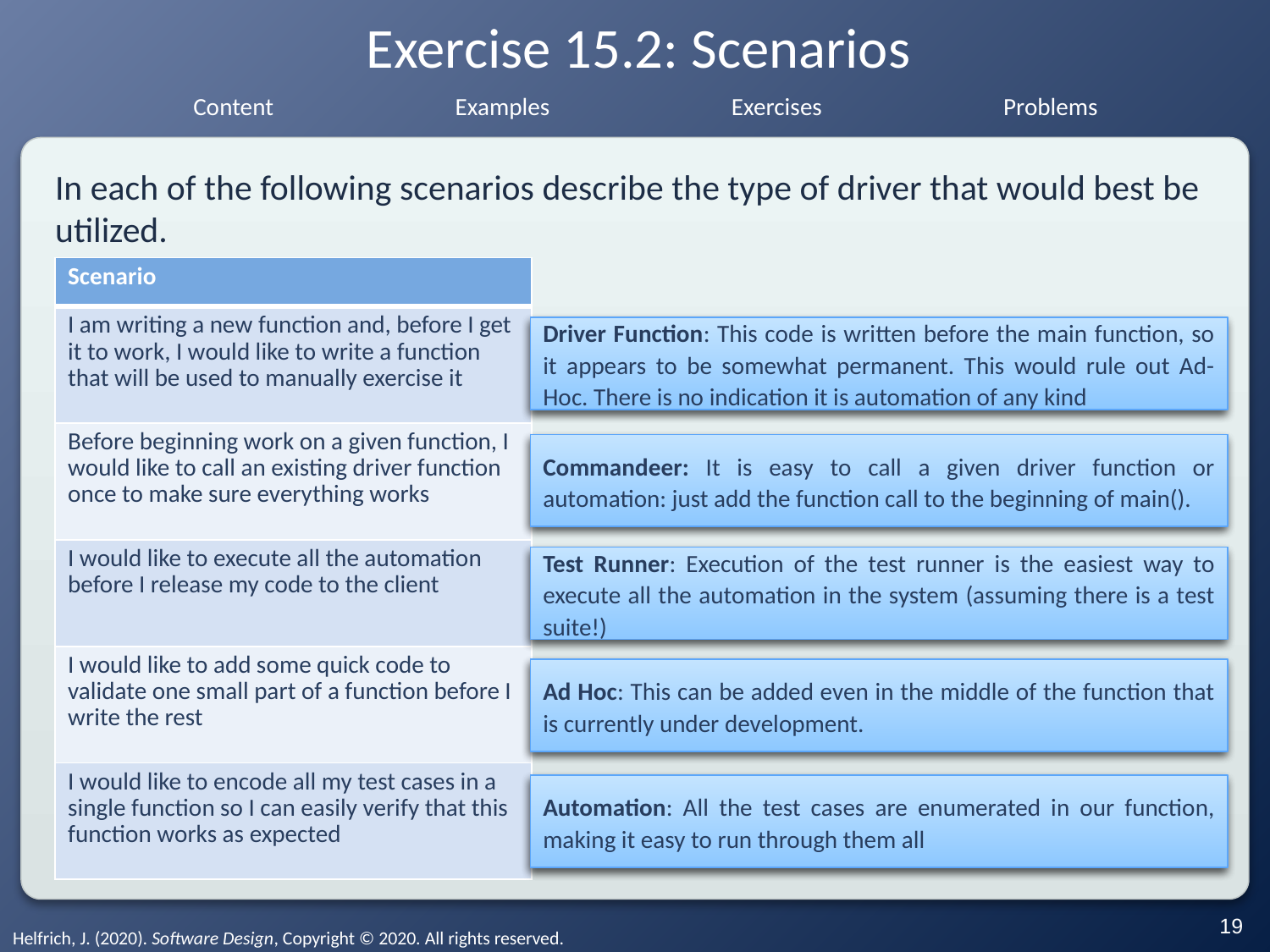

# Exercise 15.2: Scenarios
In each of the following scenarios describe the type of driver that would best be utilized.
| Scenario |
| --- |
| I am writing a new function and, before I get it to work, I would like to write a function that will be used to manually exercise it |
| Before beginning work on a given function, I would like to call an existing driver function once to make sure everything works |
| I would like to execute all the automation before I release my code to the client |
| I would like to add some quick code to validate one small part of a function before I write the rest |
| I would like to encode all my test cases in a single function so I can easily verify that this function works as expected |

Driver Function: This code is written before the main function, so it appears to be somewhat permanent. This would rule out Ad-Hoc. There is no indication it is automation of any kind

Commandeer: It is easy to call a given driver function or automation: just add the function call to the beginning of main().

Test Runner: Execution of the test runner is the easiest way to execute all the automation in the system (assuming there is a test suite!)

Ad Hoc: This can be added even in the middle of the function that is currently under development.

Automation: All the test cases are enumerated in our function, making it easy to run through them all

19